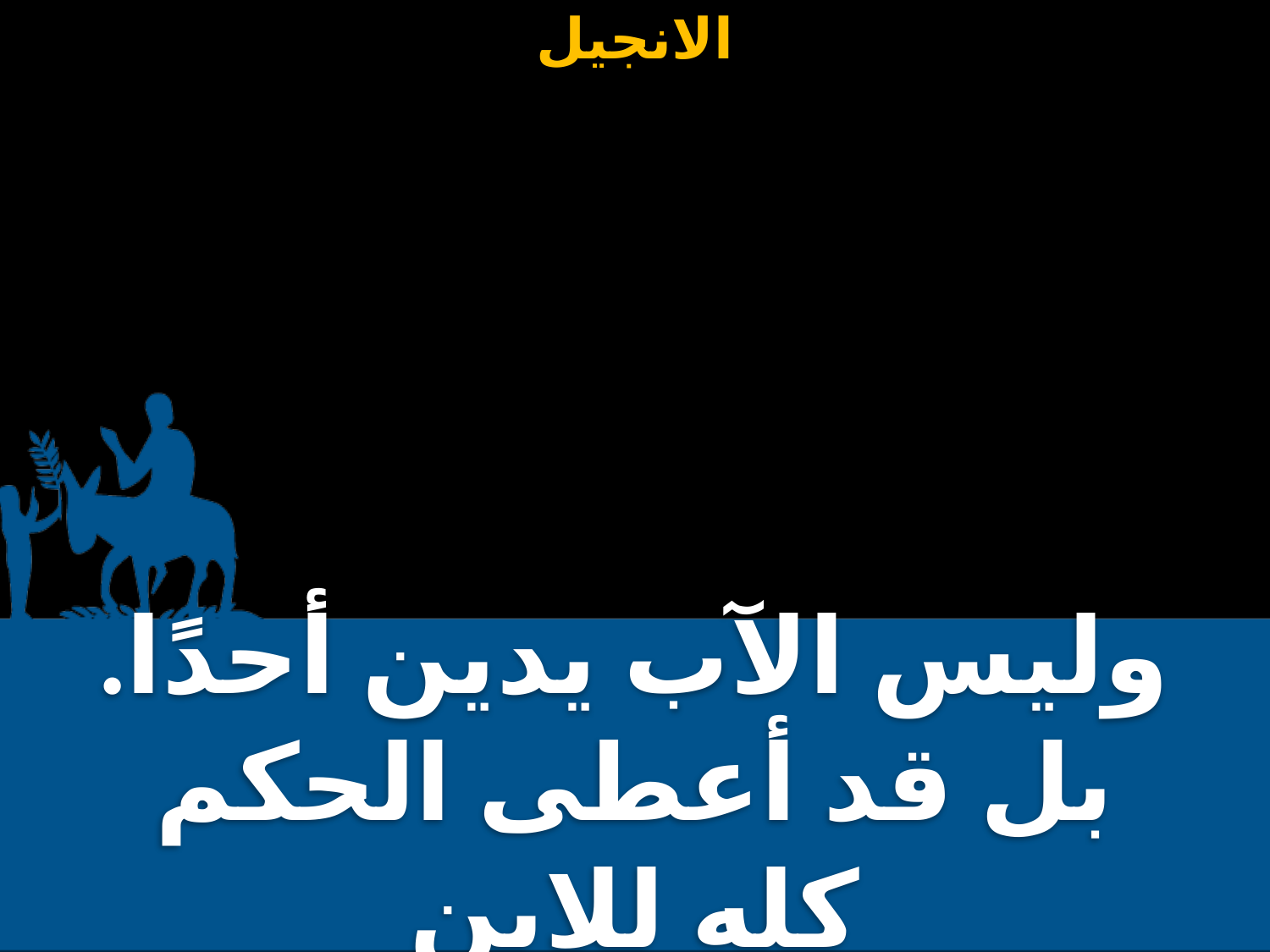

وليس الآب يدين أحدًا. بل قد أعطى الحكم كله للابن